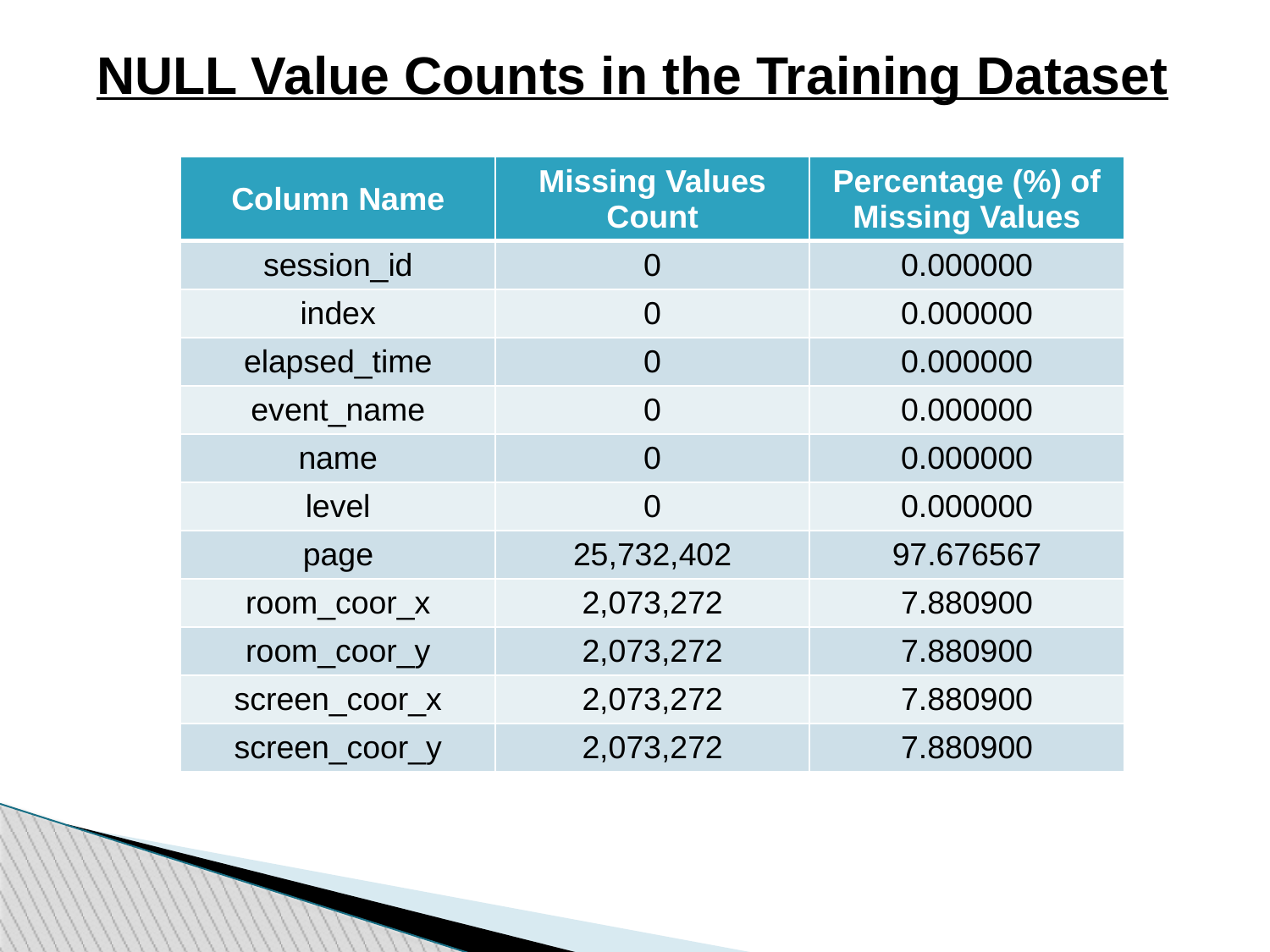

NULL Value Counts in the Training Dataset
| Column Name | Missing Values Count | Percentage (%) of Missing Values |
| --- | --- | --- |
| session\_id | 0 | 0.000000 |
| index | 0 | 0.000000 |
| elapsed\_time | 0 | 0.000000 |
| event\_name | 0 | 0.000000 |
| name | 0 | 0.000000 |
| level | 0 | 0.000000 |
| page | 25,732,402 | 97.676567 |
| room\_coor\_x | 2,073,272 | 7.880900 |
| room\_coor\_y | 2,073,272 | 7.880900 |
| screen\_coor\_x | 2,073,272 | 7.880900 |
| screen\_coor\_y | 2,073,272 | 7.880900 |